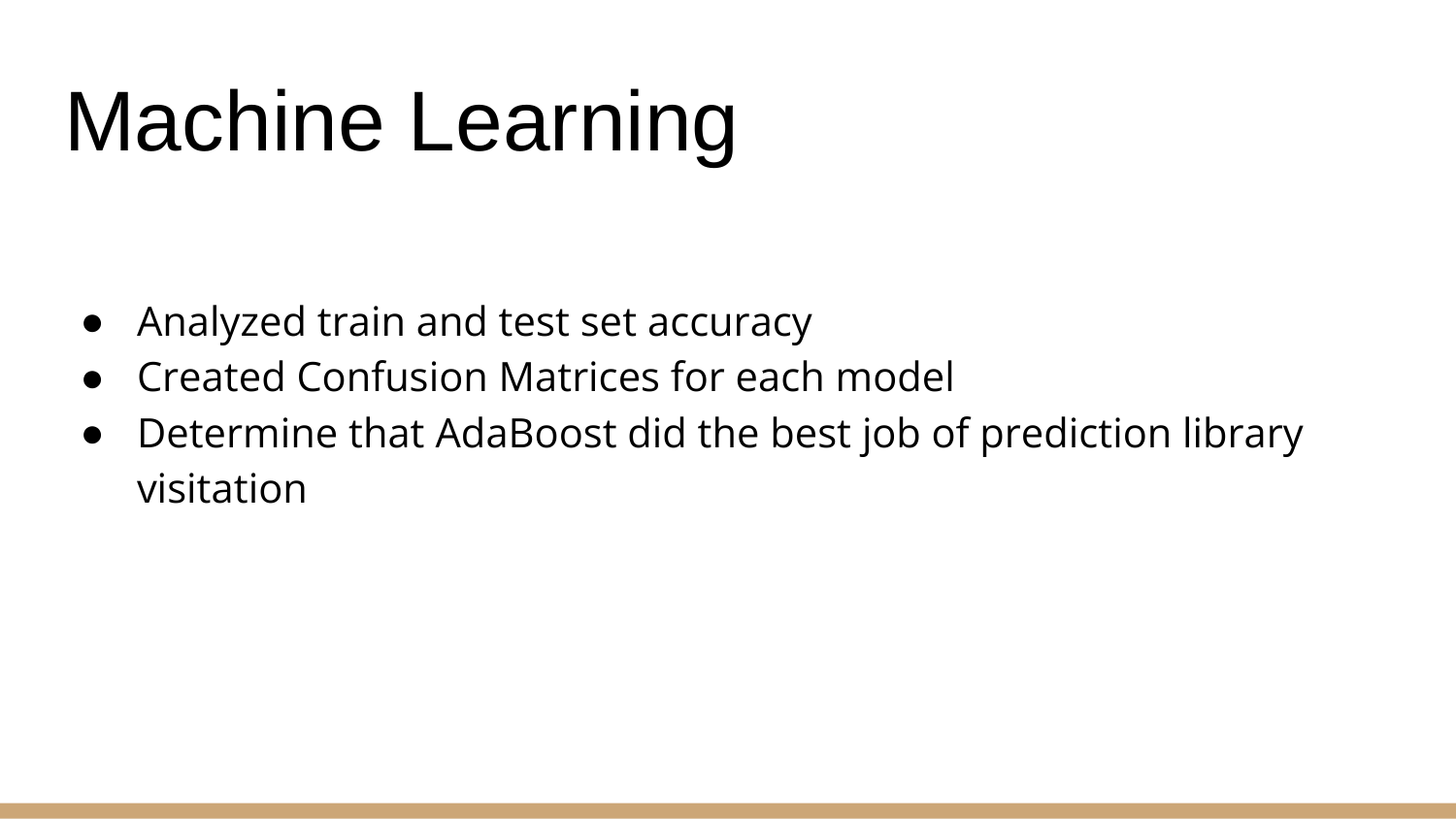

# Machine Learning
Analyzed train and test set accuracy
Created Confusion Matrices for each model
Determine that AdaBoost did the best job of prediction library visitation